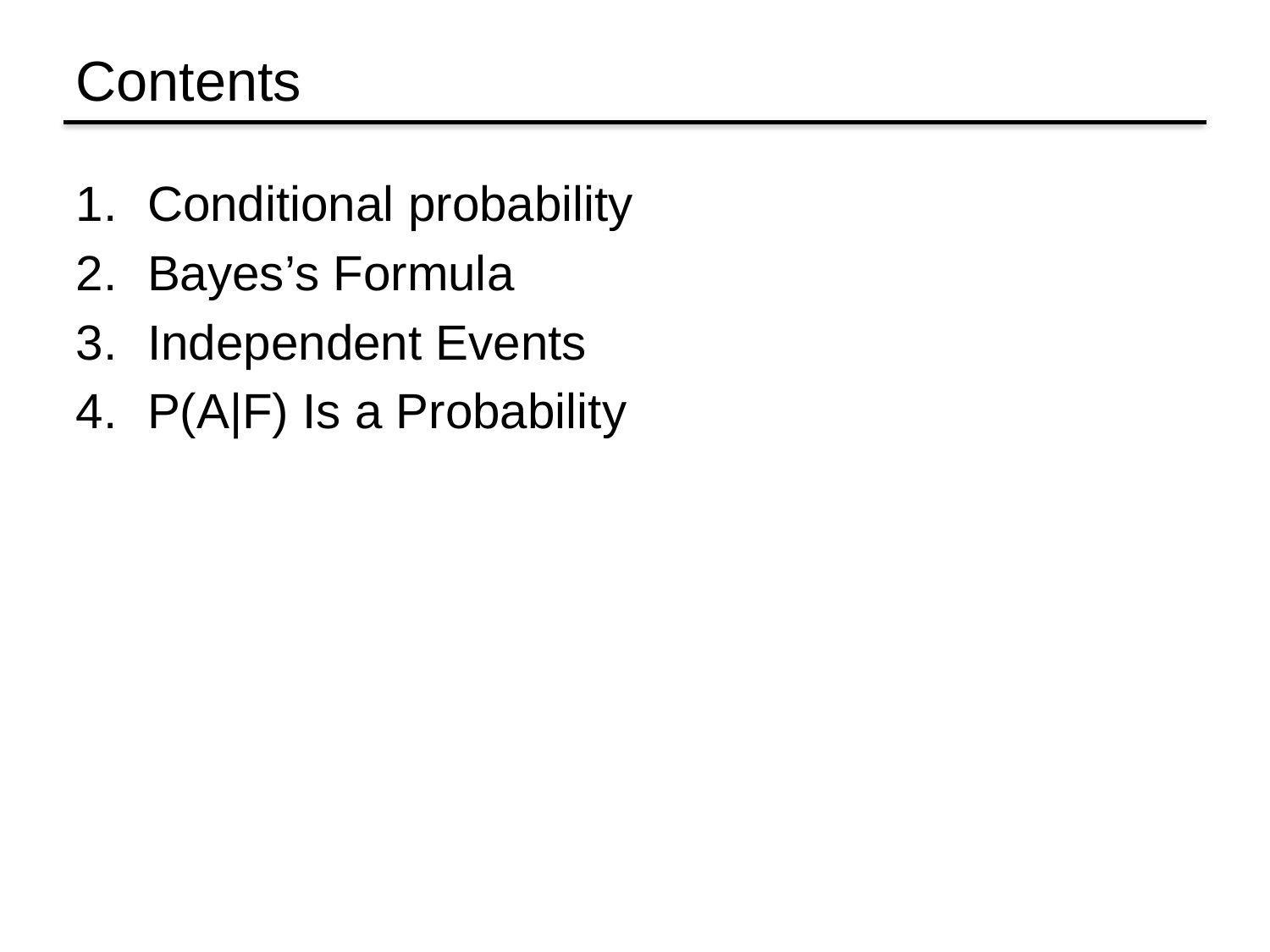

# Contents
Conditional probability
Bayes’s Formula
Independent Events
P(A|F) Is a Probability